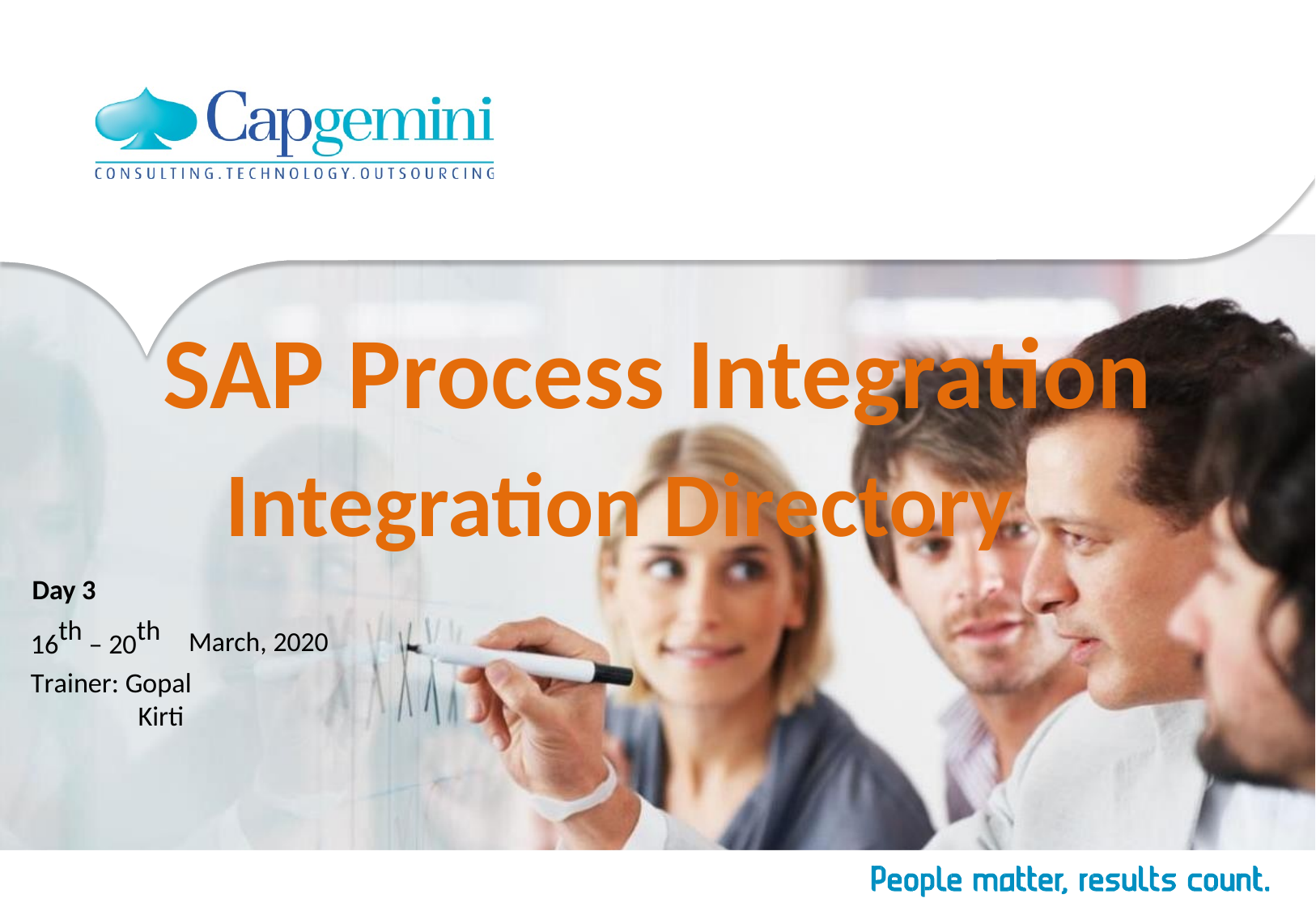

SAP Process Integration

Integration Directory

Day 3
16th – 20th
    March, 2020
Trainer: Gopal
Kirti